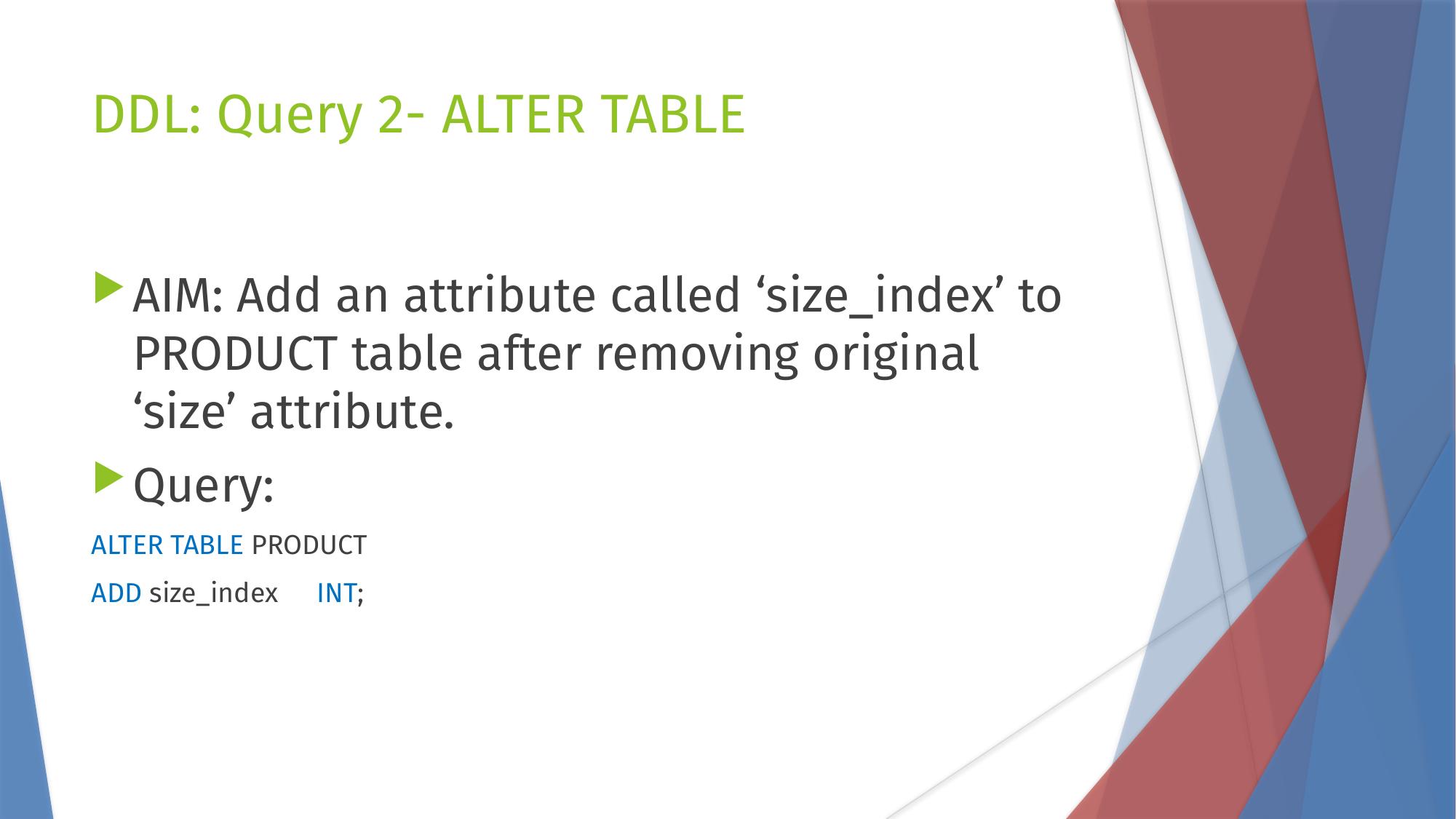

DDL: Query 2- ALTER TABLE
AIM: Add an attribute called ‘size_index’ to PRODUCT table after removing original ‘size’ attribute.
Query:
ALTER TABLE PRODUCT
ADD size_index	 INT;